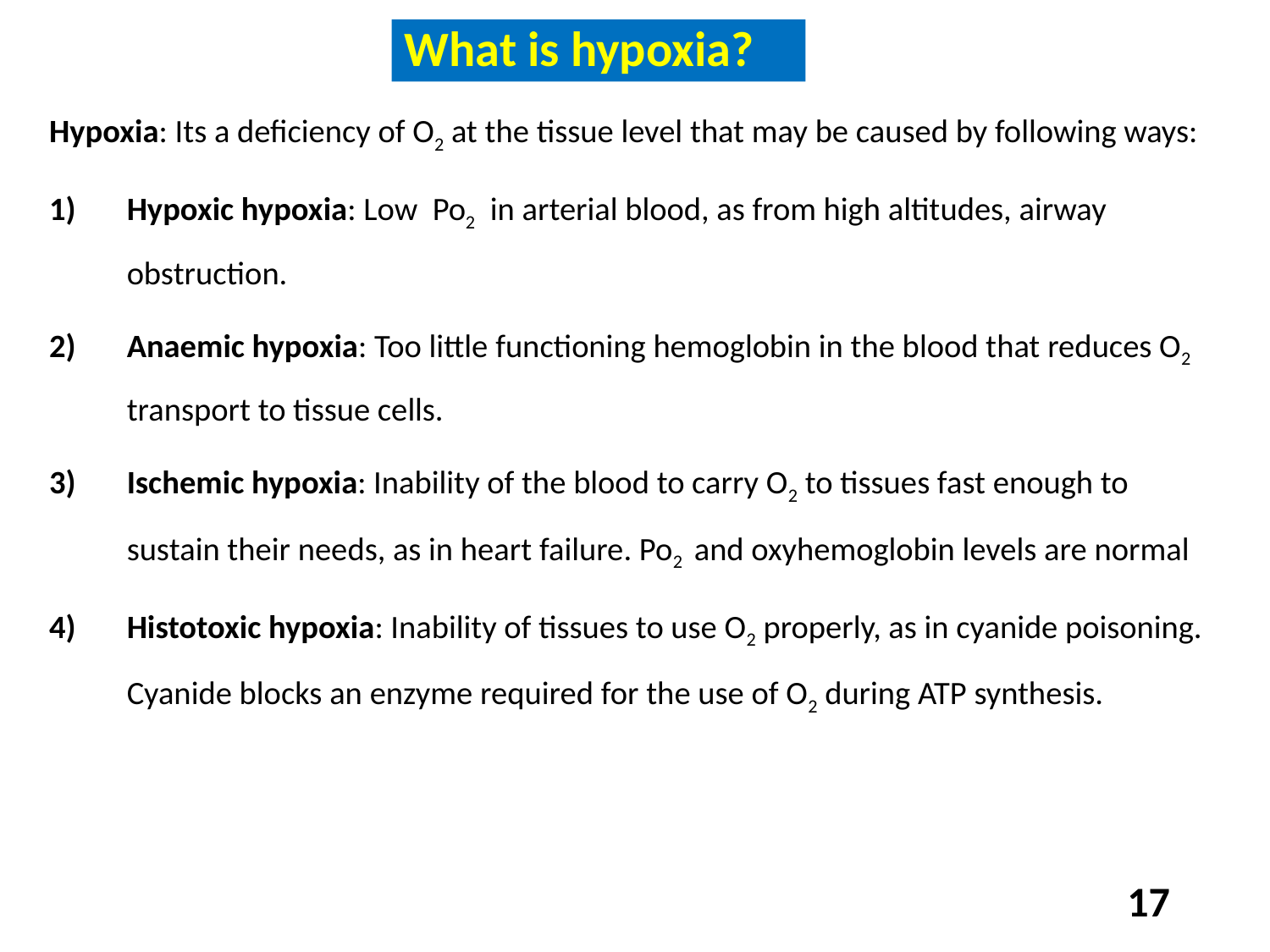

# What is hypoxia?
Hypoxia: Its a deficiency of O2 at the tissue level that may be caused by following ways:
Hypoxic hypoxia: Low  Po2  in arterial blood, as from high altitudes, airway obstruction.
Anaemic hypoxia: Too little functioning hemoglobin in the blood that reduces O2 transport to tissue cells.
Ischemic hypoxia: Inability of the blood to carry O2 to tissues fast enough to sustain their needs, as in heart failure. Po2  and oxyhemoglobin levels are normal
Histotoxic hypoxia: Inability of tissues to use O2 properly, as in cyanide poisoning. Cyanide blocks an enzyme required for the use of O2 during ATP synthesis.
17